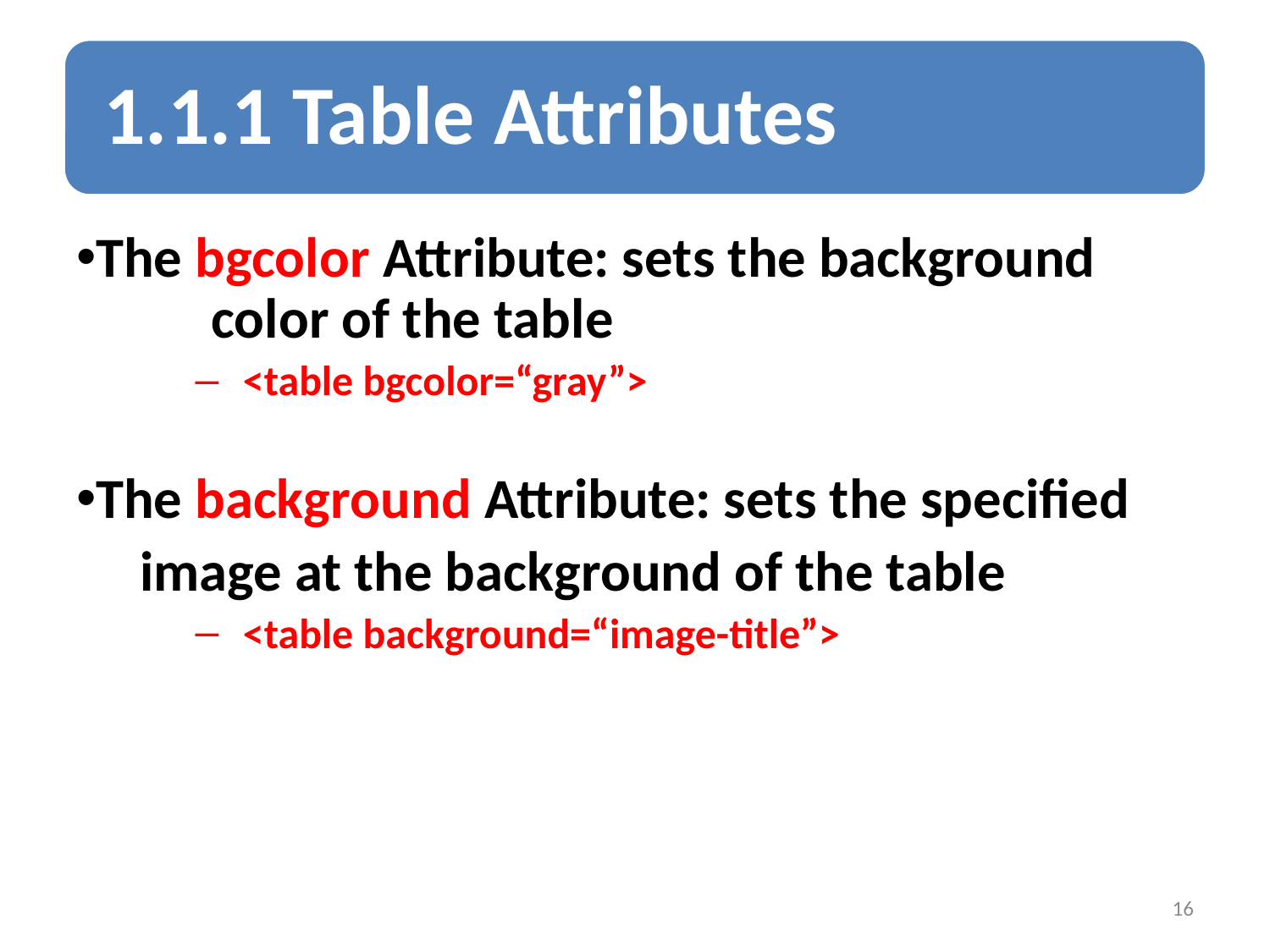

1.1.1 Table Attributes
The bgcolor Attribute: sets the background  	color of the table
<table bgcolor=“gray”>

The background Attribute: sets the specified
     image at the background of the table
<table background=“image-title”>
16